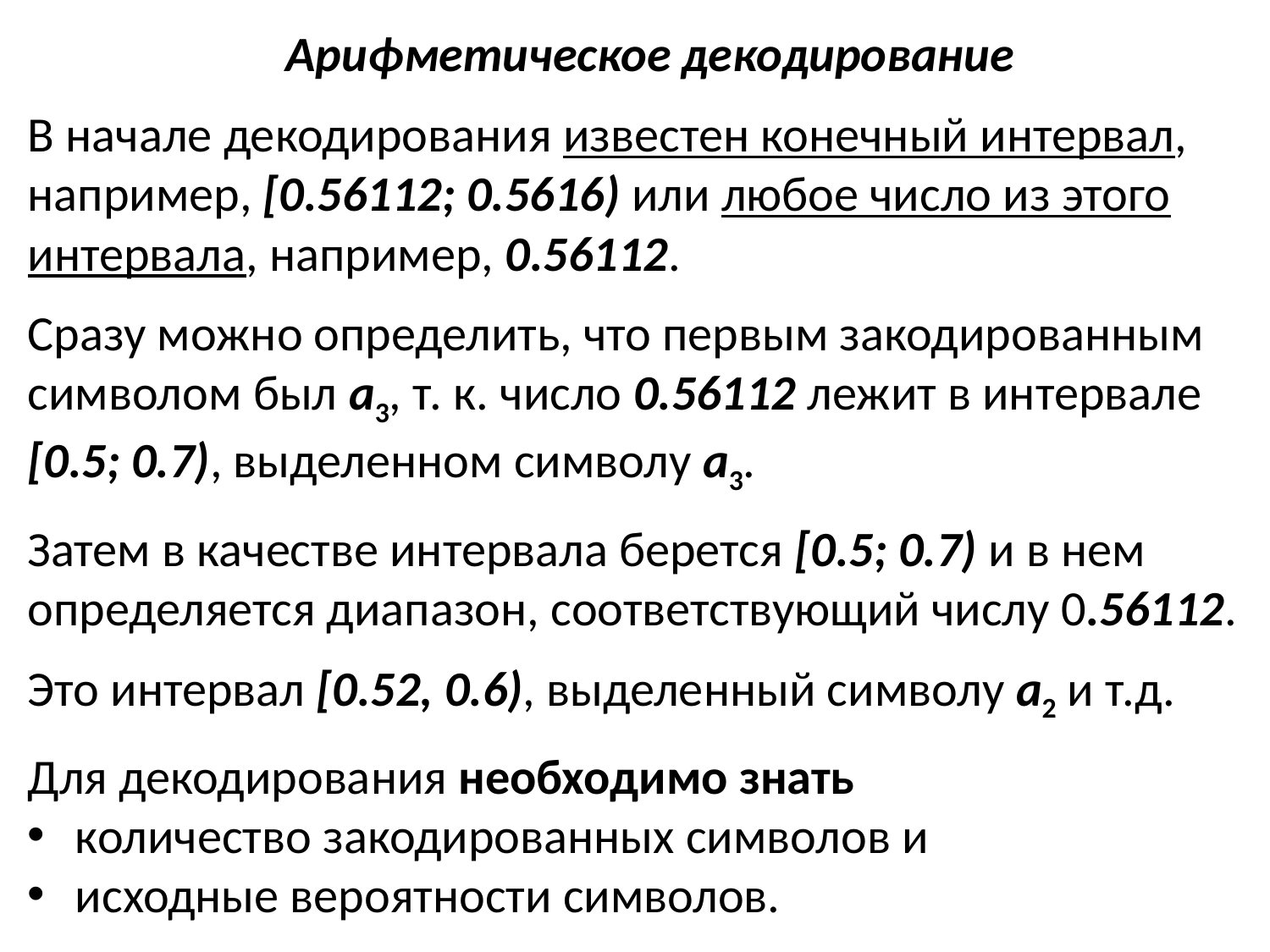

Арифметическое декодирование
В начале декодирования известен конечный интервал, например, [0.56112; 0.5616) или любое число из этого интервала, например, 0.56112.
Сразу можно определить, что первым закодированным символом был а3, т. к. число 0.56112 лежит в интервале [0.5; 0.7), выделенном символу а3.
Затем в качестве интервала берется [0.5; 0.7) и в нем определяется диапазон, соответствующий числу 0.56112.
Это интервал [0.52, 0.6), выделенный символу а2 и т.д.
Для декодирования необходимо знать
количество закодированных символов и
исходные вероятности символов.